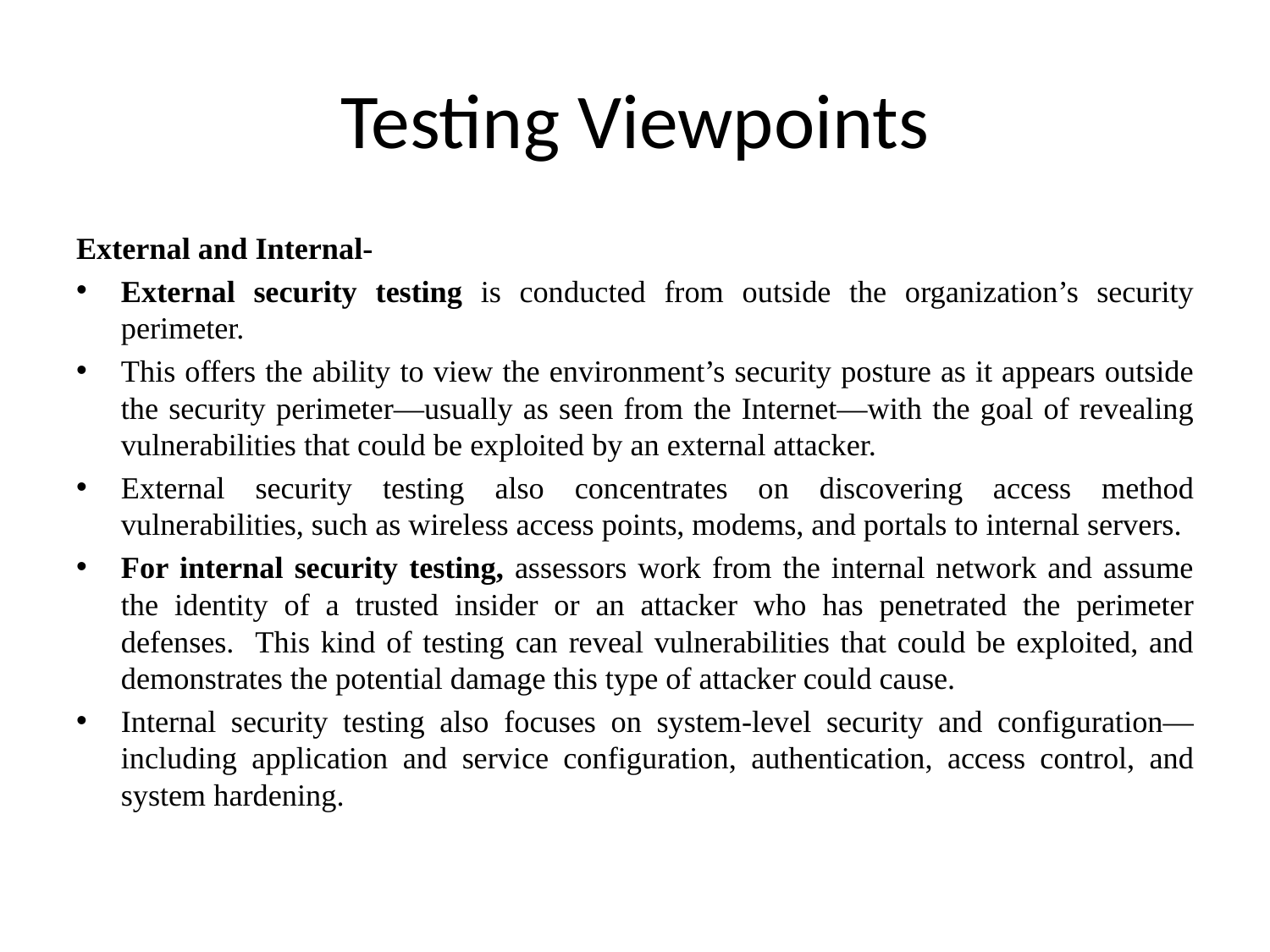

# Testing Viewpoints
External and Internal-
External security testing is conducted from outside the organization’s security perimeter.
This offers the ability to view the environment’s security posture as it appears outside the security perimeter—usually as seen from the Internet—with the goal of revealing vulnerabilities that could be exploited by an external attacker.
External security testing also concentrates on discovering access method vulnerabilities, such as wireless access points, modems, and portals to internal servers.
For internal security testing, assessors work from the internal network and assume the identity of a trusted insider or an attacker who has penetrated the perimeter defenses.  This kind of testing can reveal vulnerabilities that could be exploited, and demonstrates the potential damage this type of attacker could cause.
Internal security testing also focuses on system-level security and configuration—including application and service configuration, authentication, access control, and system hardening.